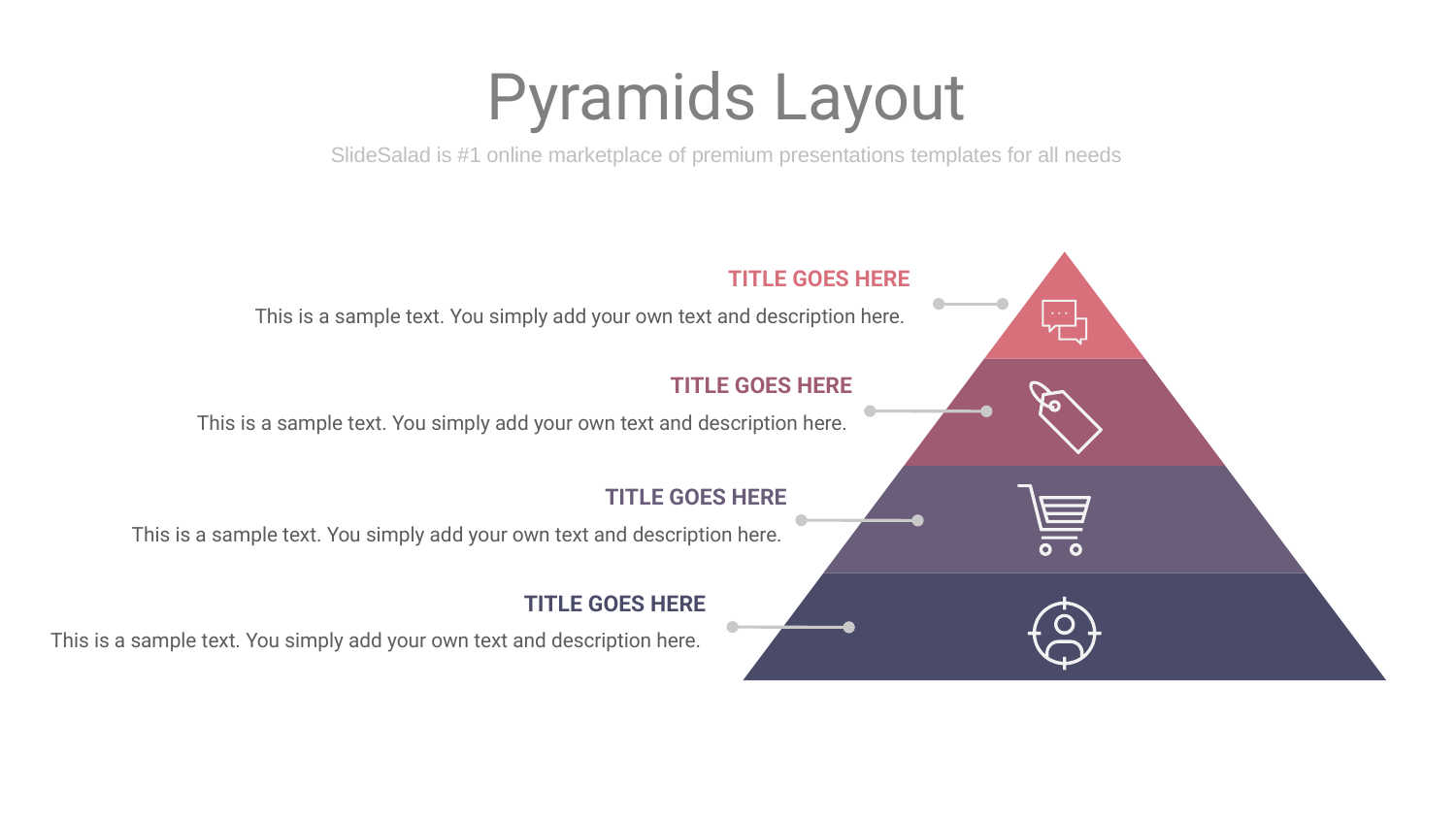

# Pyramids Layout
SlideSalad is #1 online marketplace of premium presentations templates for all needs

TITLE GOES HERE
This is a sample text. You simply add your own text and description here.

TITLE GOES HERE
This is a sample text. You simply add your own text and description here.

TITLE GOES HERE
This is a sample text. You simply add your own text and description here.

TITLE GOES HERE
This is a sample text. You simply add your own text and description here.